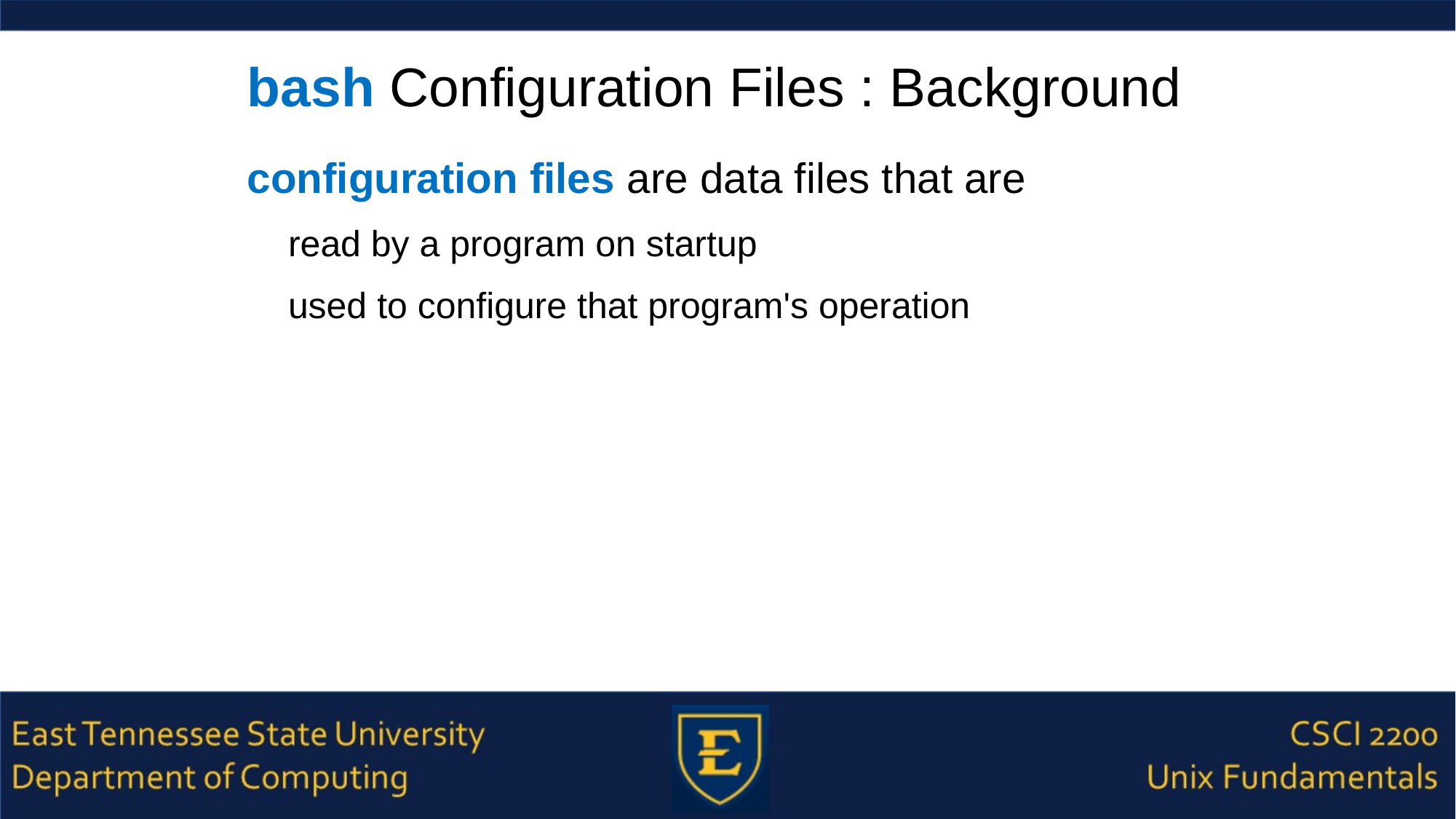

# bash Configuration Files : Background
configuration files are data files that are
read by a program on startup
used to configure that program's operation